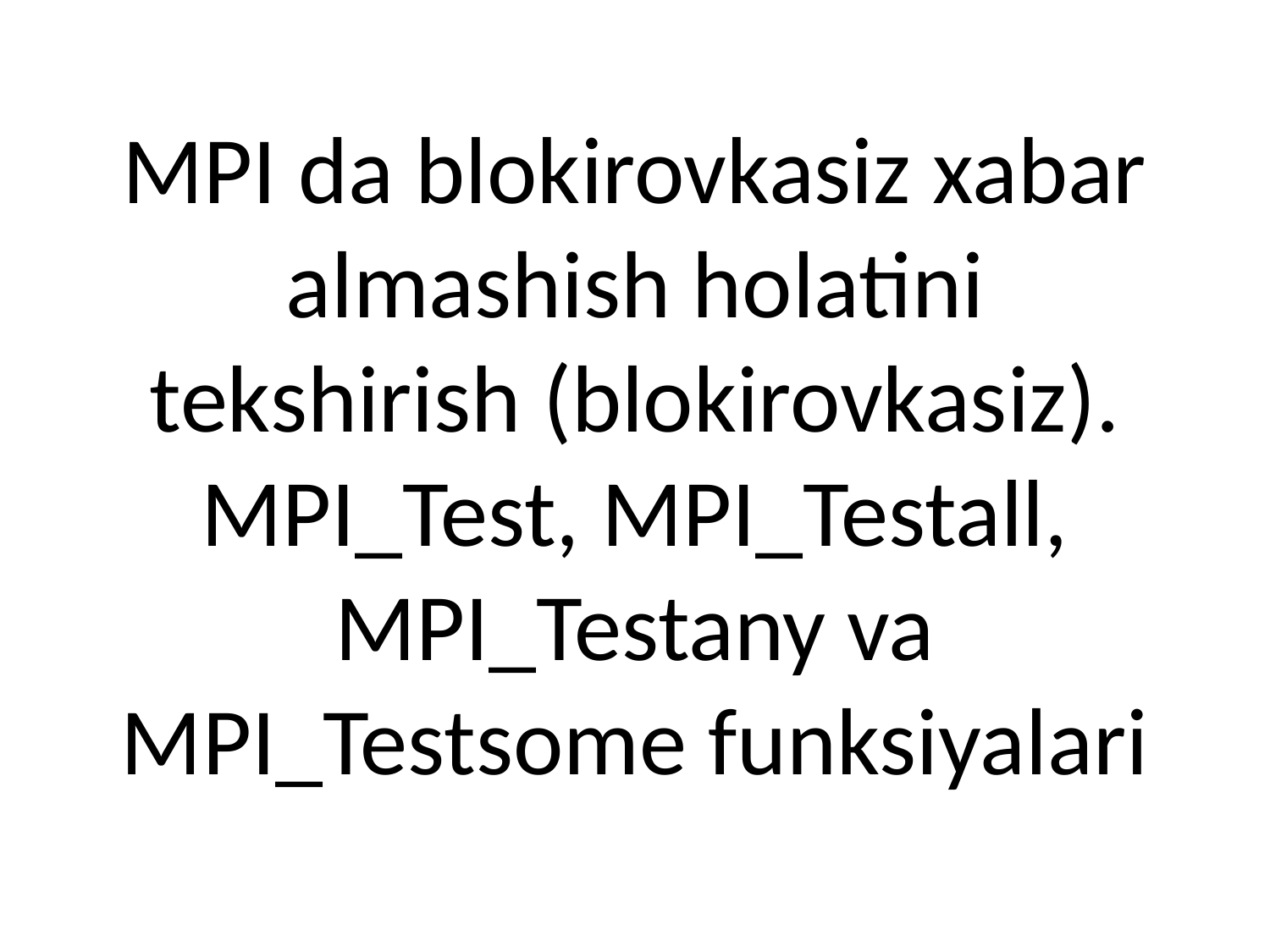

# MPI da blokirovkasiz xabar almashish holatini tekshirish (blokirovkasiz). MPI_Test, MPI_Testall, MPI_Testany va MPI_Testsome funksiyalari